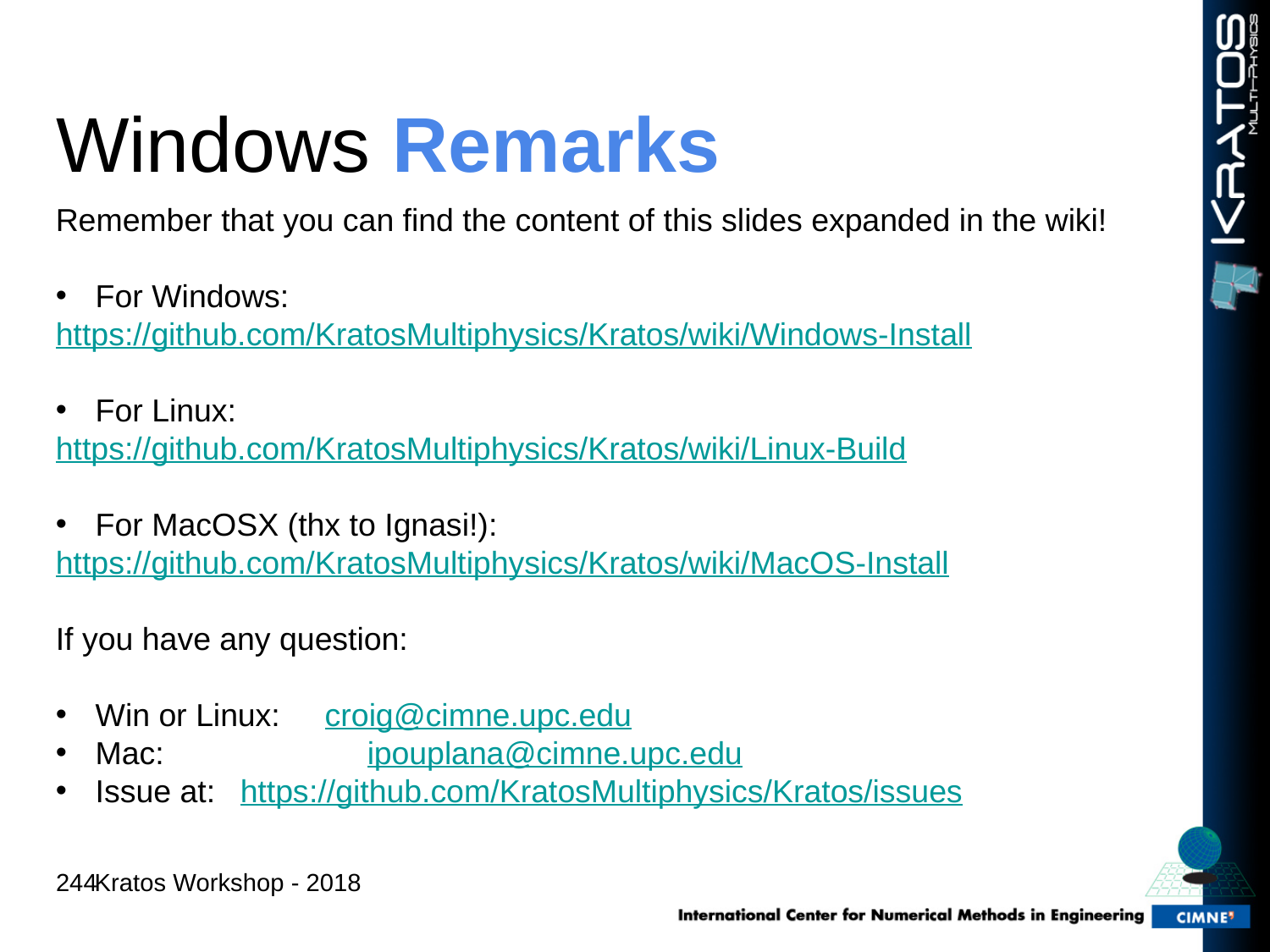

Windows Remarks
Remember that you can find the content of this slides expanded in the wiki!

For Windows:
https://github.com/KratosMultiphysics/Kratos/wiki/Windows-Install

For Linux:
https://github.com/KratosMultiphysics/Kratos/wiki/Linux-Build

For MacOSX (thx to Ignasi!):
https://github.com/KratosMultiphysics/Kratos/wiki/MacOS-Install

If you have any question:

Win or Linux:     croig@cimne.upc.edu
Mac:		  ipouplana@cimne.upc.edu
Issue at:	  https://github.com/KratosMultiphysics/Kratos/issues
244
Kratos Workshop - 2018